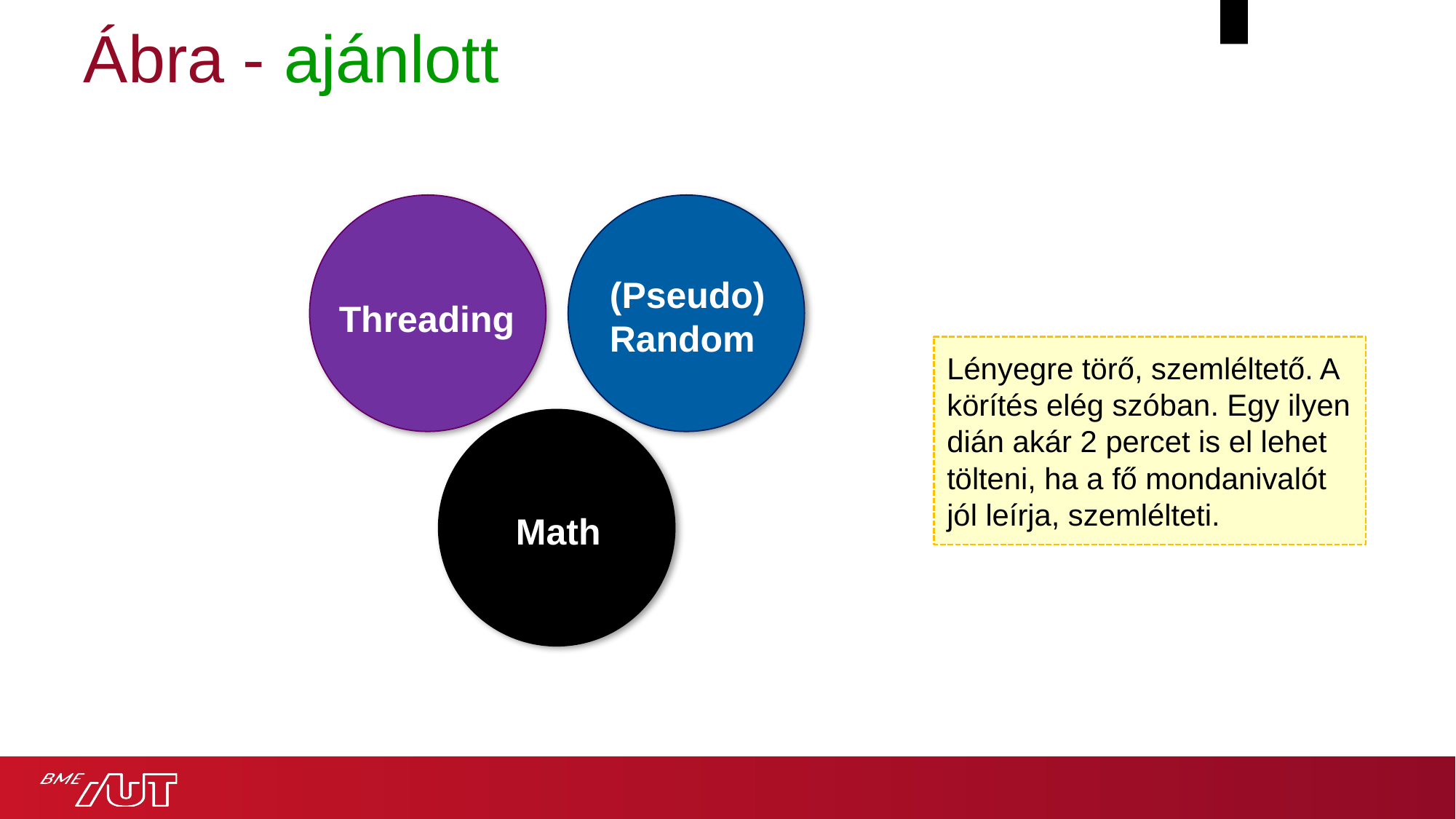

# Ábra - ajánlott

(Pseudo)
Random
Threading
Lényegre törő, szemléltető. A körítés elég szóban. Egy ilyen dián akár 2 percet is el lehet tölteni, ha a fő mondanivalót jól leírja, szemlélteti.

Math